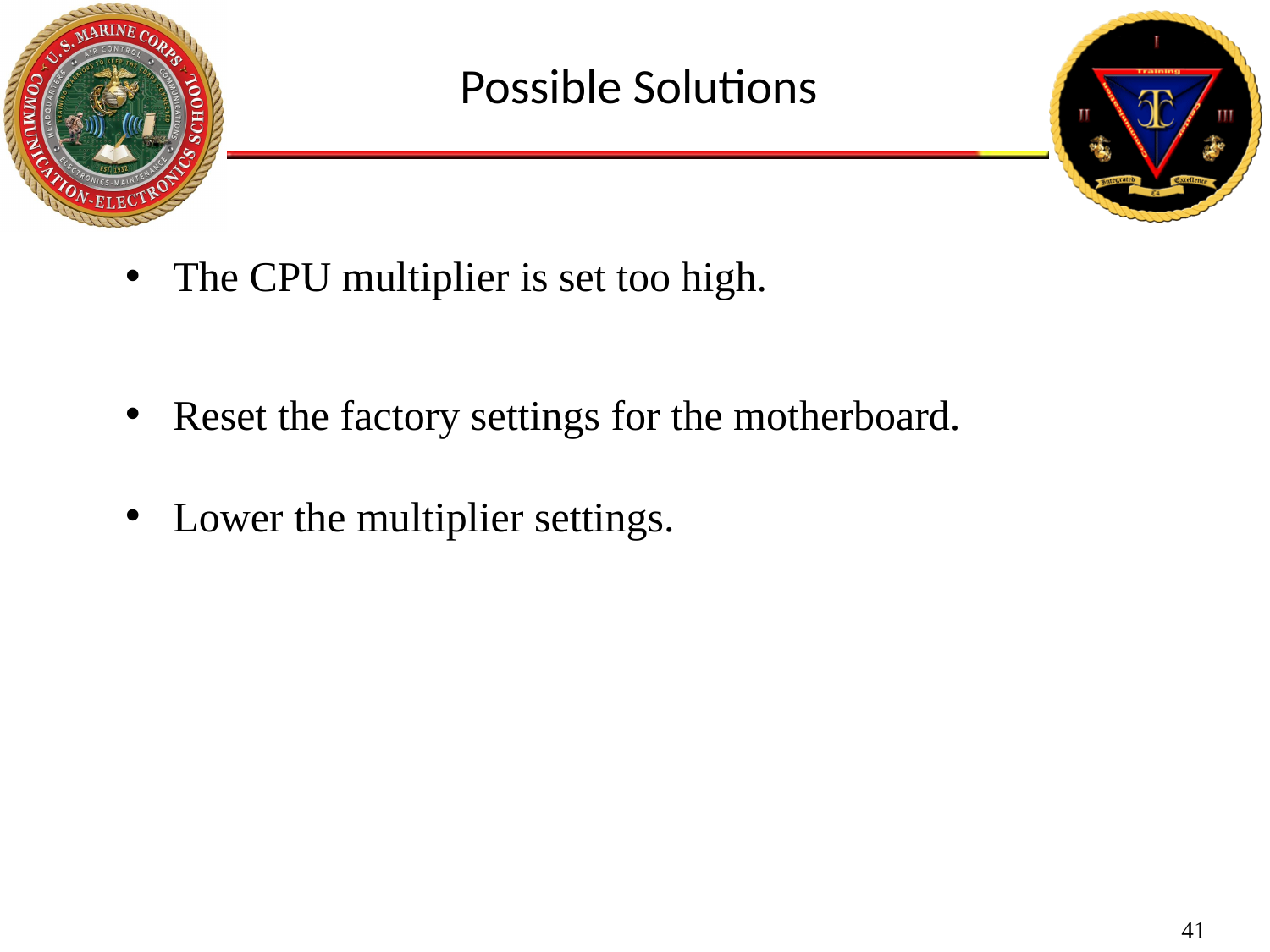

Possible Solutions
The CPU multiplier is set too high.

Reset the factory settings for the motherboard.

Lower the multiplier settings.